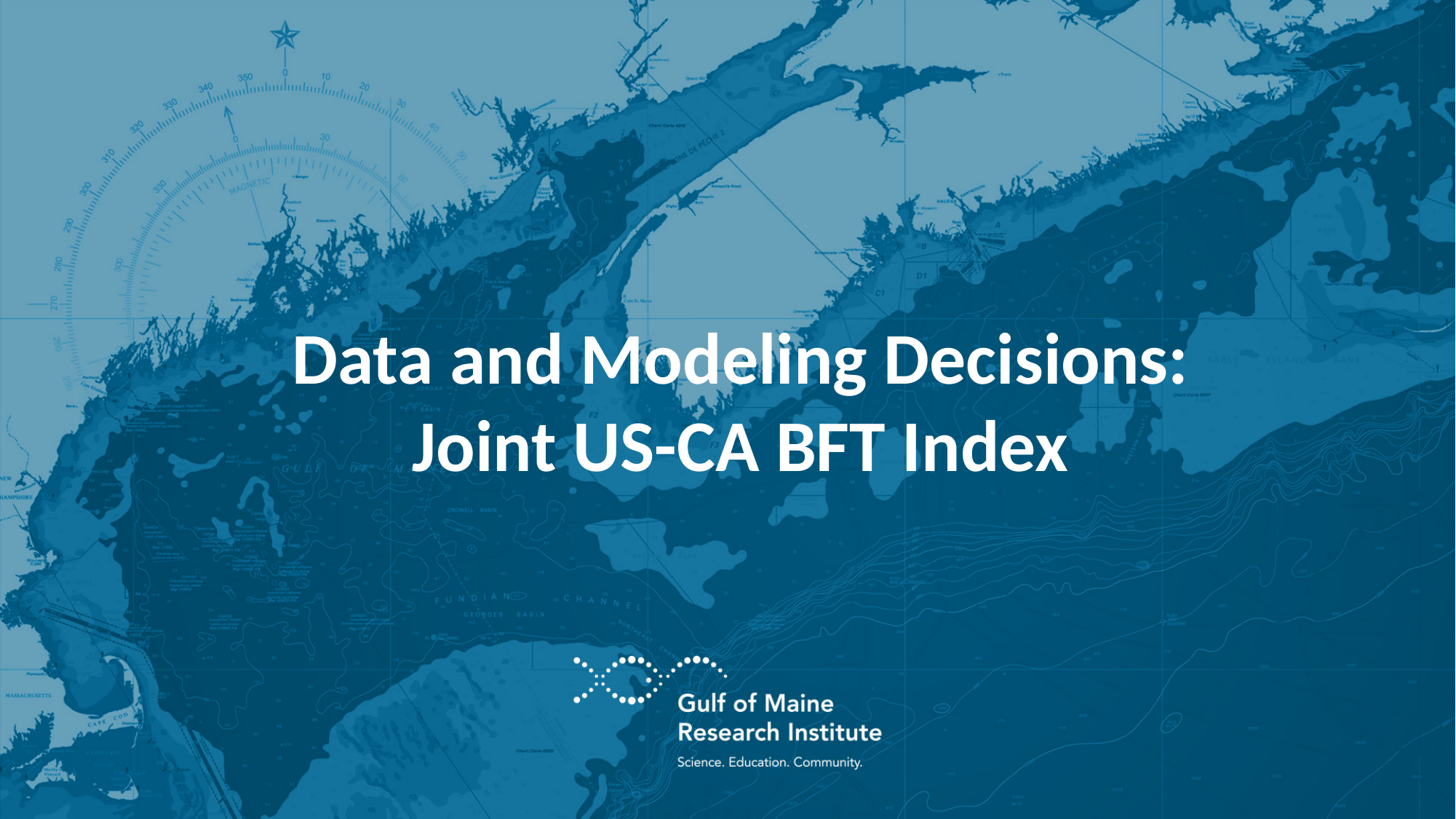

# Data and Modeling Decisions: Joint US-CA BFT Index